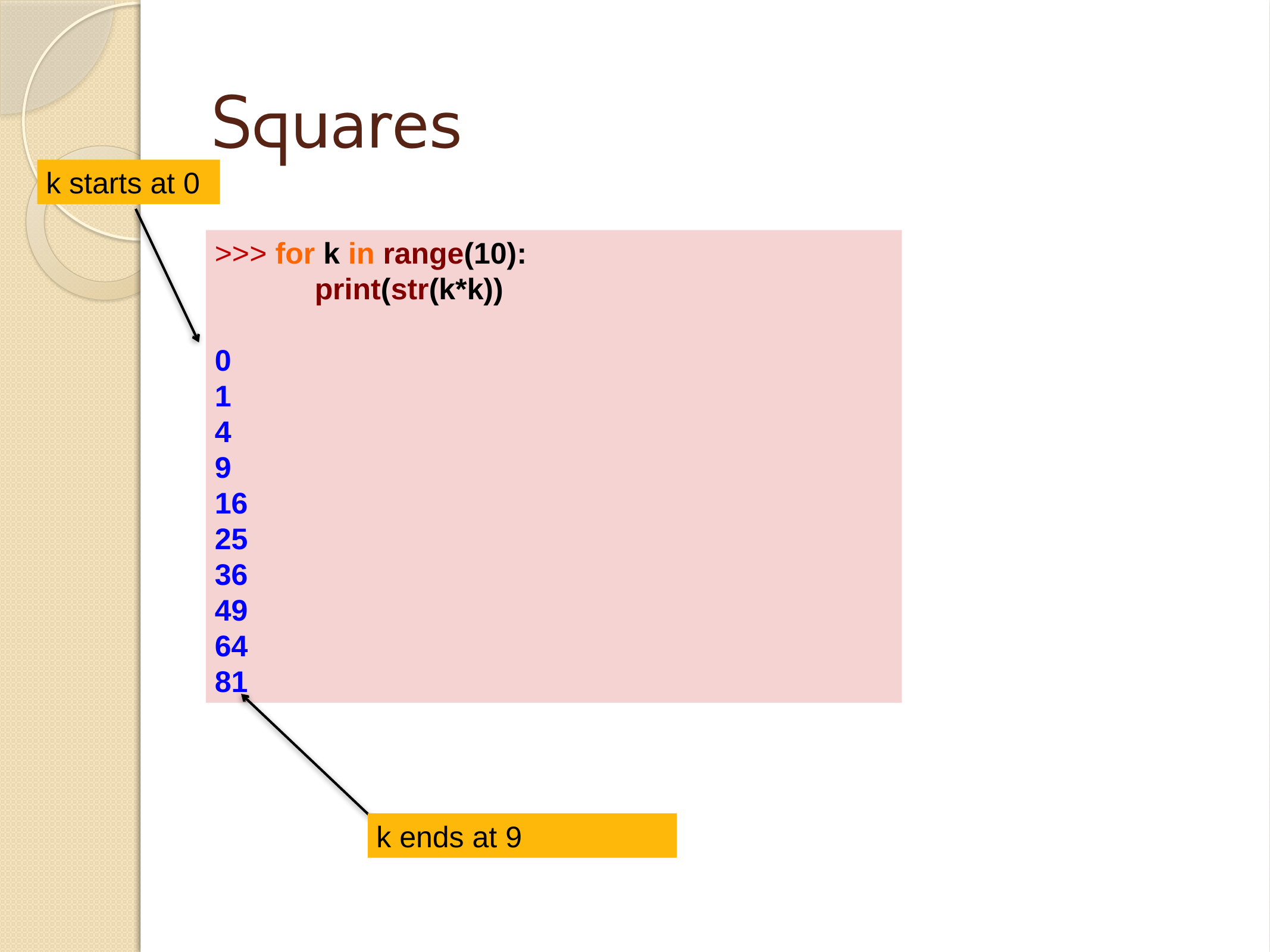

# Squares
k starts at 0
>>> for k in range(10):
            print(str(k*k))

0
1
4
9
16
25
36
49
64
81
k ends at 9